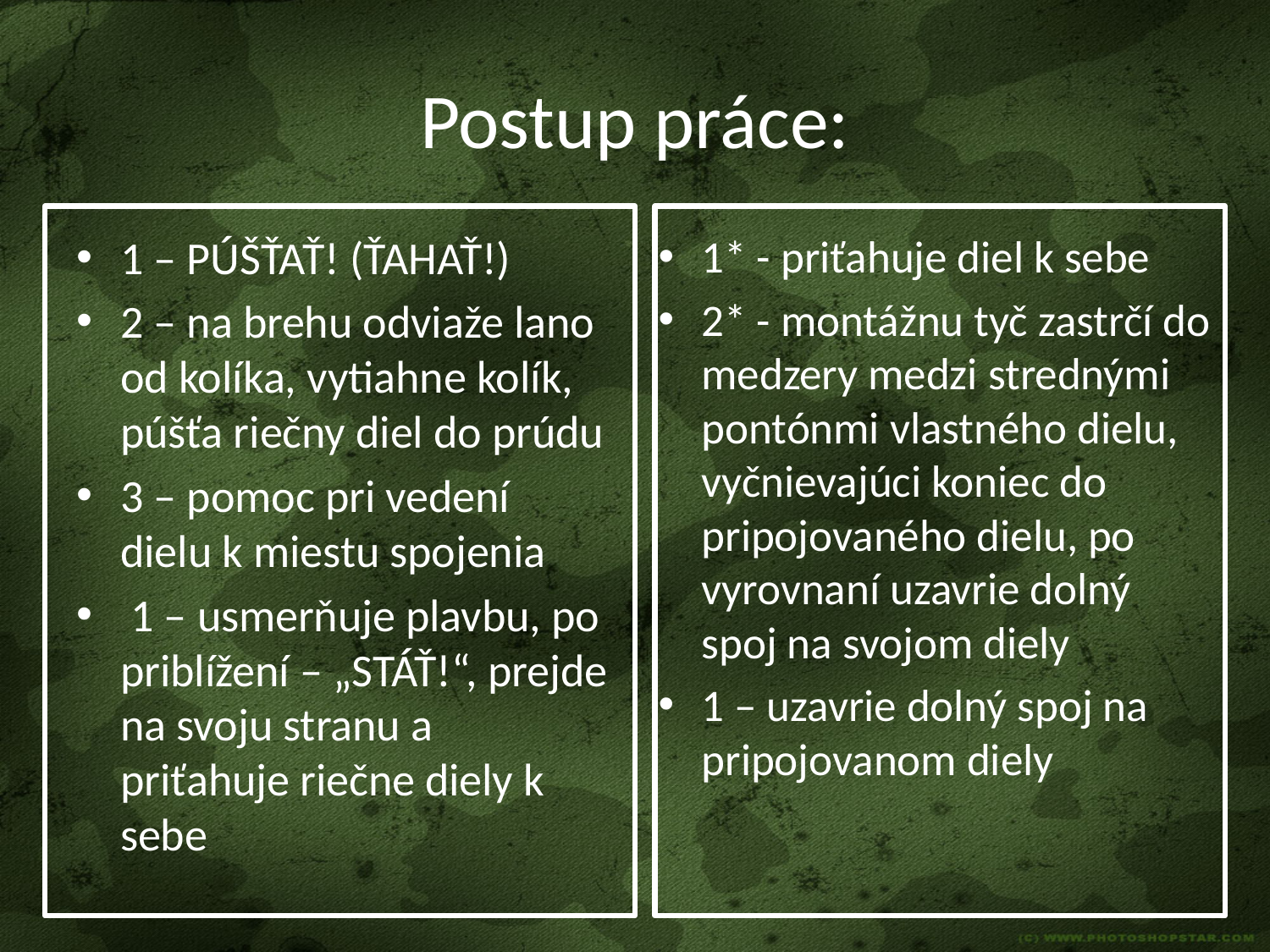

# Postup práce:

1 – PÚŠŤAŤ! (ŤAHAŤ!)
2 – na brehu odviaže lano od kolíka, vytiahne kolík, púšťa riečny diel do prúdu
3 – pomoc pri vedení dielu k miestu spojenia
 1 – usmerňuje plavbu, po priblížení – „STÁŤ!“, prejde na svoju stranu a priťahuje riečne diely k sebe

1* - priťahuje diel k sebe
2* - montážnu tyč zastrčí do medzery medzi strednými pontónmi vlastného dielu, vyčnievajúci koniec do pripojovaného dielu, po vyrovnaní uzavrie dolný spoj na svojom diely
1 – uzavrie dolný spoj na pripojovanom diely